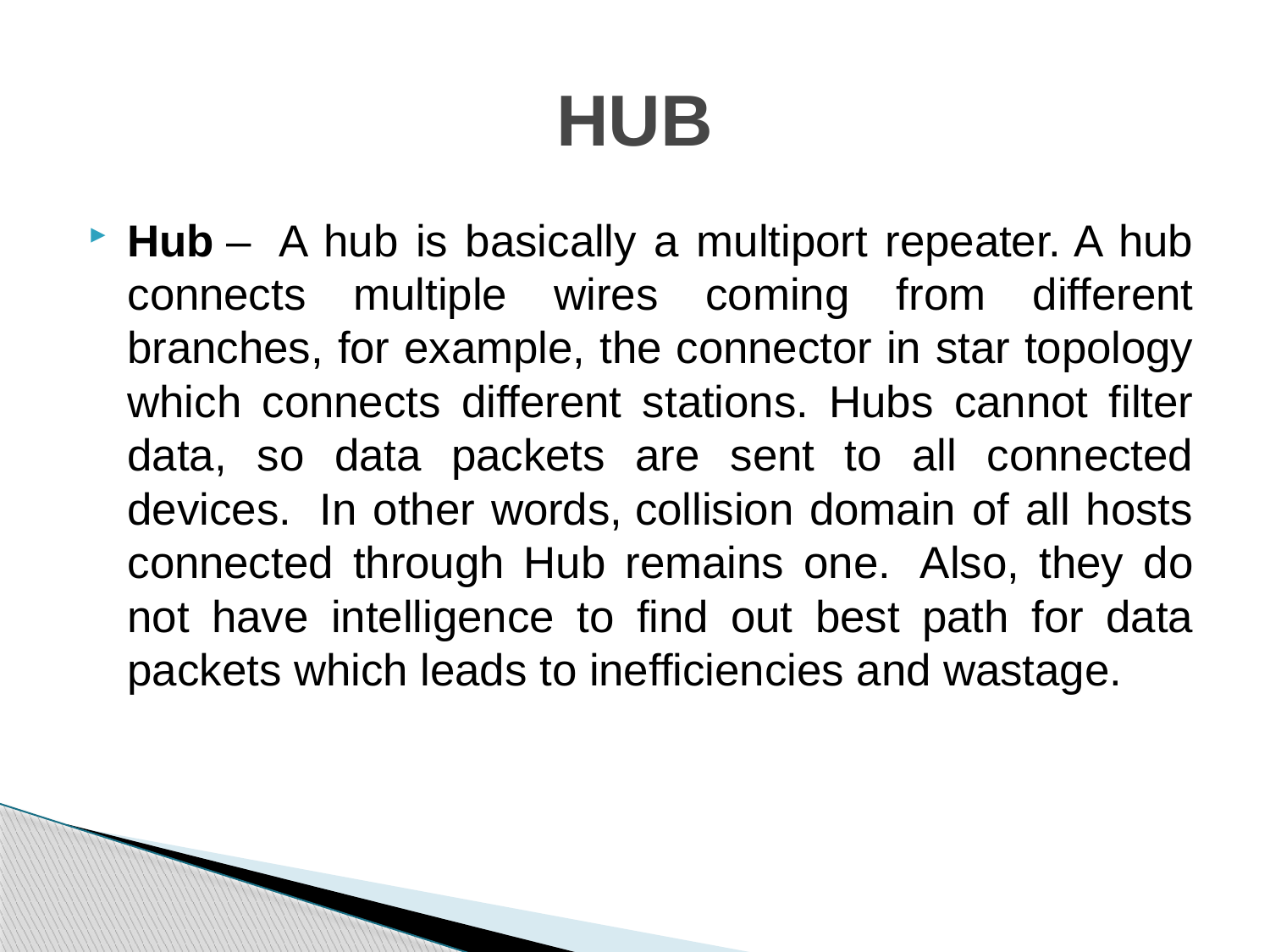

# HUB
Hub –  A hub is basically a multiport repeater. A hub connects multiple wires coming from different branches, for example, the connector in star topology which connects different stations. Hubs cannot filter data, so data packets are sent to all connected devices.  In other words, collision domain of all hosts connected through Hub remains one.  Also, they do not have intelligence to find out best path for data packets which leads to inefficiencies and wastage.